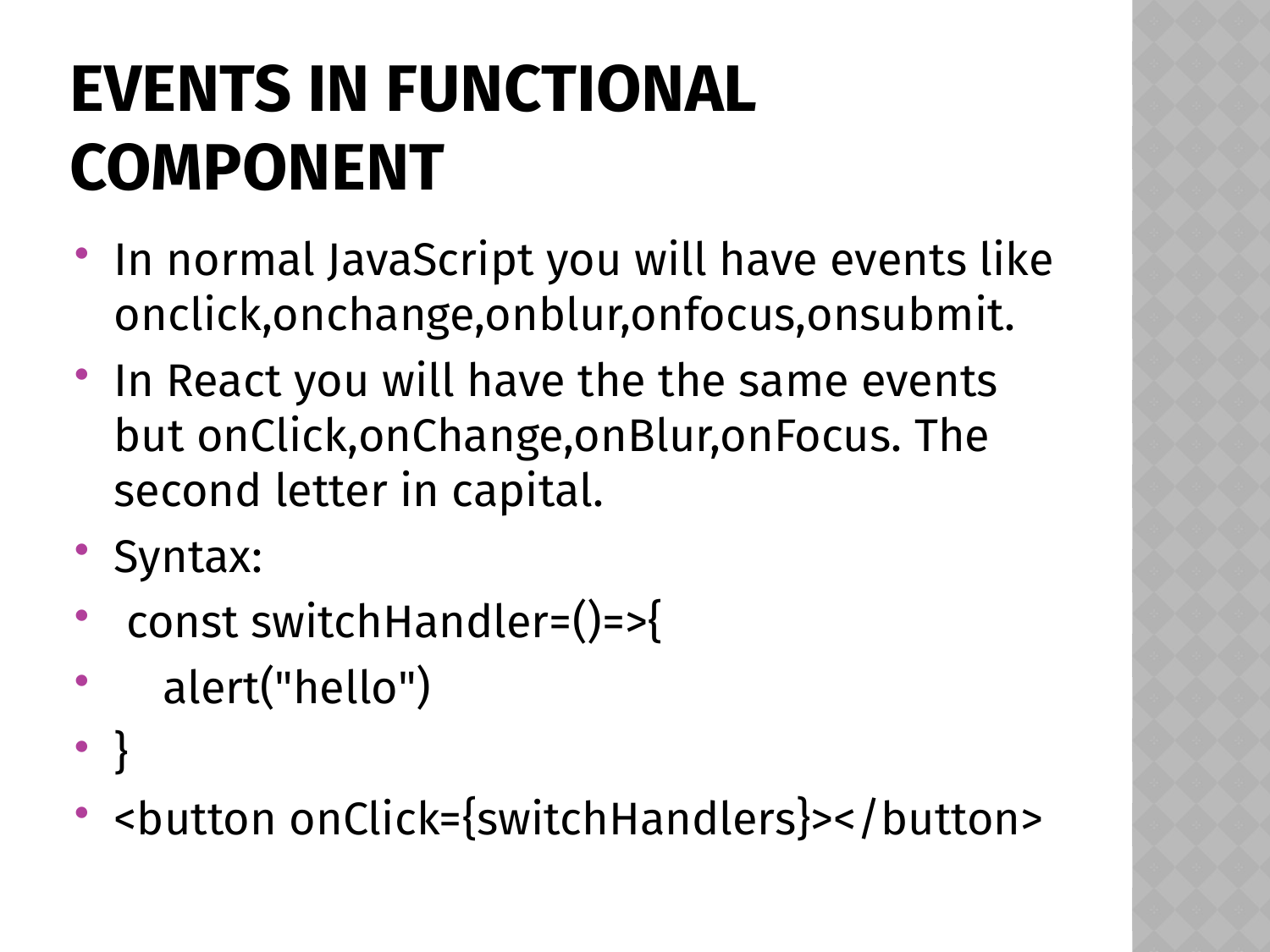

# Events in functional component
In normal JavaScript you will have events like onclick,onchange,onblur,onfocus,onsubmit.
In React you will have the the same events but onClick,onChange,onBlur,onFocus. The second letter in capital.
Syntax:
 const switchHandler=()=>{
    alert("hello")
}
<button onClick={switchHandlers}></button>